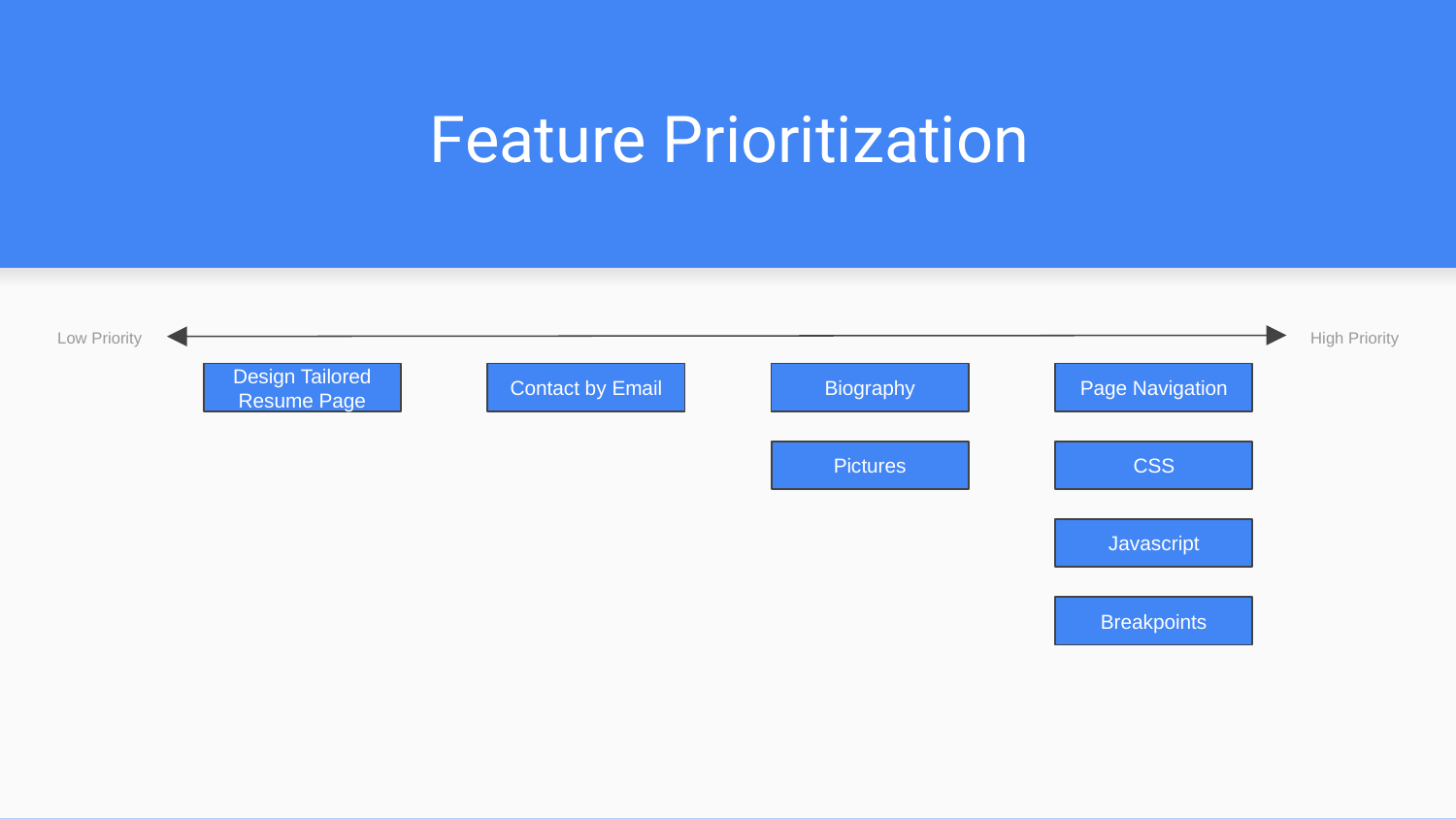

# Feature Prioritization
Low Priority
High Priority
Design Tailored Resume Page
Contact by Email
Biography
Page Navigation
CSS
Pictures
Javascript
Breakpoints